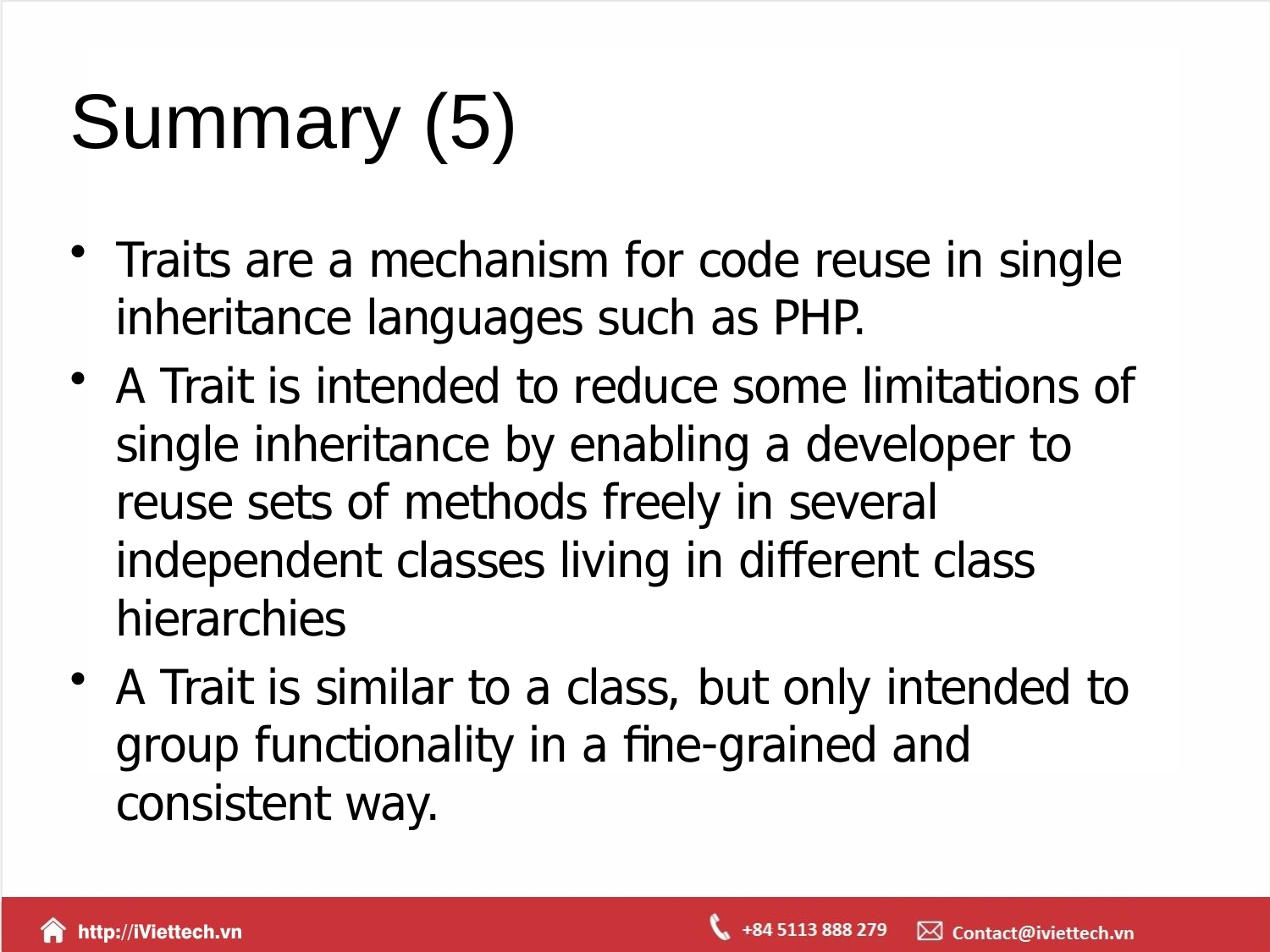

# Summary (5)
Traits are a mechanism for code reuse in single inheritance languages such as PHP.
A Trait is intended to reduce some limitations of single inheritance by enabling a developer to reuse sets of methods freely in several independent classes living in different class hierarchies
A Trait is similar to a class, but only intended to group functionality in a fine-grained and consistent way.